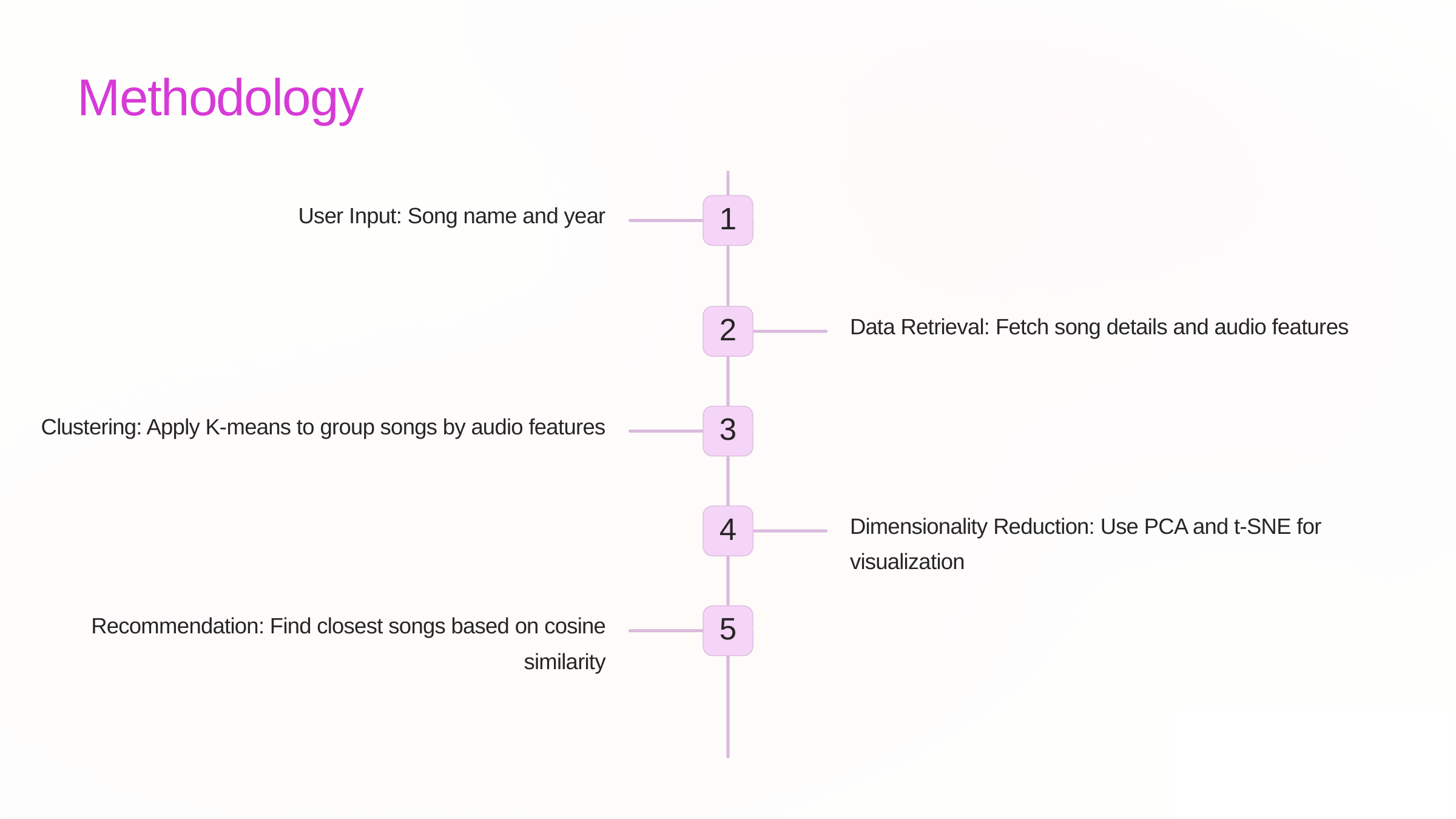

Methodology

User Input: Song name and year

1

Data Retrieval: Fetch song details and audio features

2

Clustering: Apply K-means to group songs by audio features

3

Dimensionality Reduction: Use PCA and t-SNE for visualization

4

Recommendation: Find closest songs based on cosine similarity

5